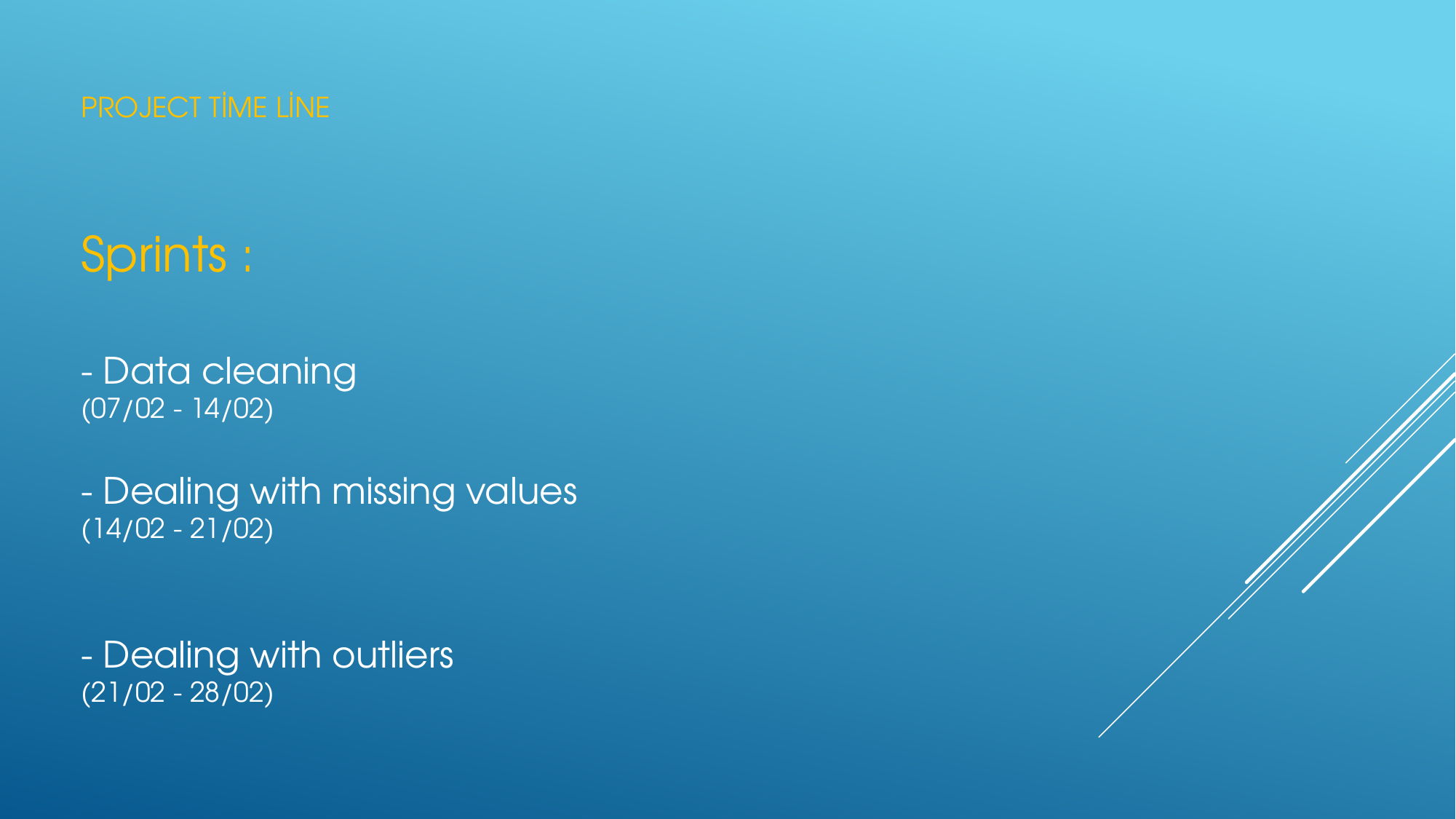

# Project Time Line
Sprints :

- Data cleaning
(07/02 - 14/02)

- Dealing with missing values
(14/02 - 21/02)

- Dealing with outliers
(21/02 - 28/02)